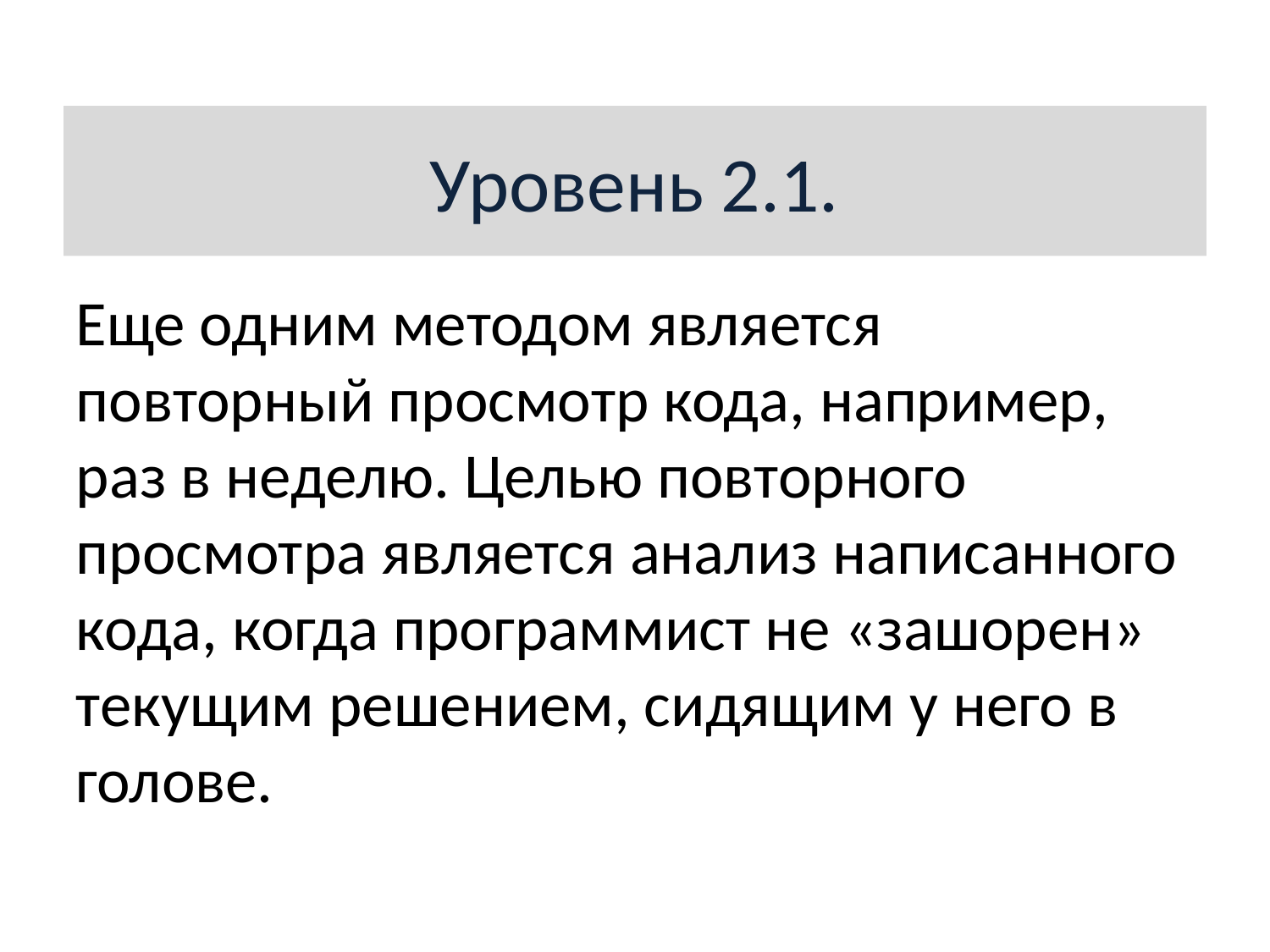

Уровень 2.1.
Еще одним методом является повторный просмотр кода, например, раз в неделю. Целью повторного просмотра является анализ написанного кода, когда программист не «зашорен» текущим решением, сидящим у него в голове.